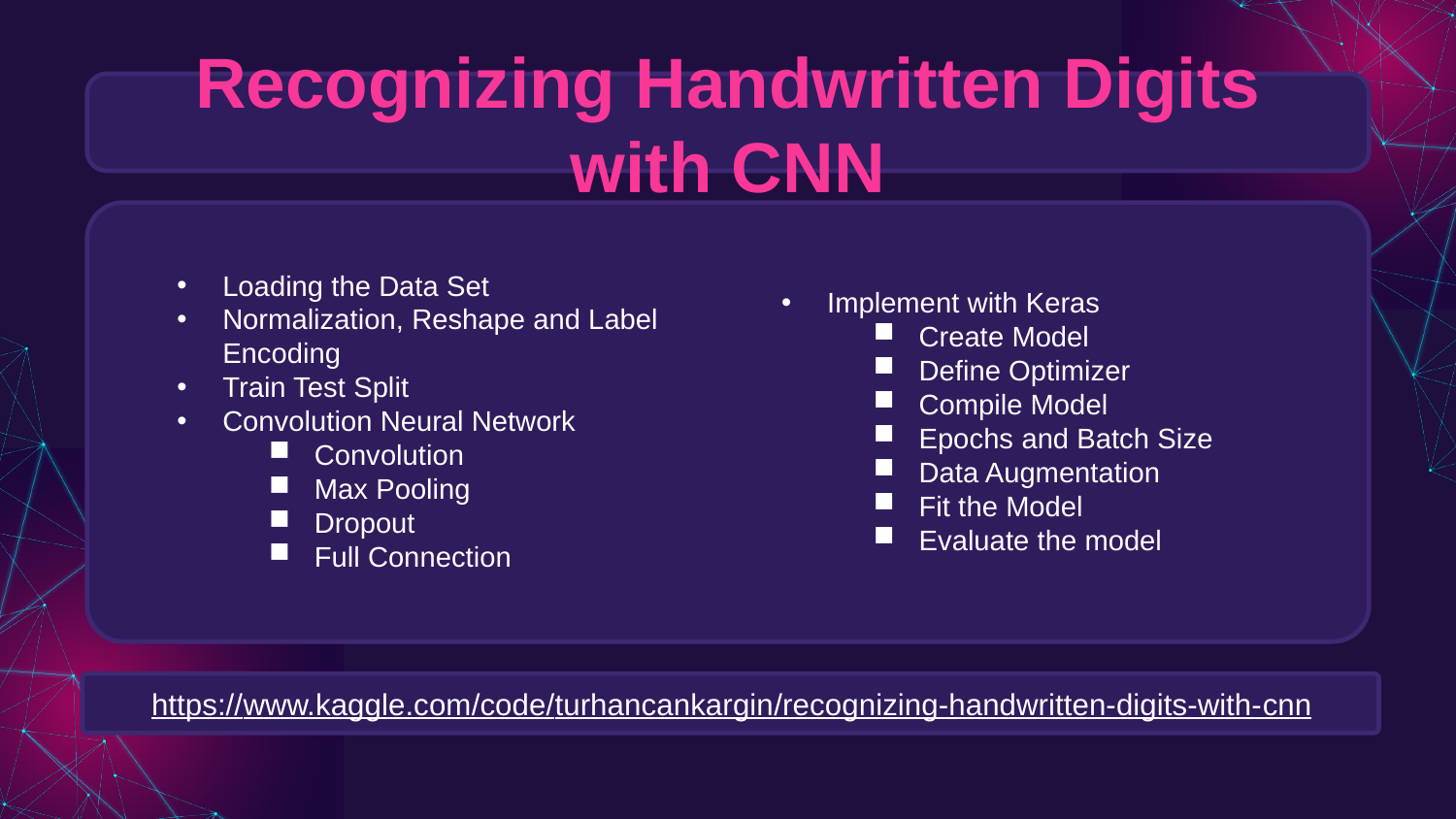

Recognizing Handwritten Digits with CNN

Loading the Data Set
Normalization, Reshape and Label Encoding
Train Test Split
Convolution Neural Network
Convolution
Max Pooling
Dropout
Full Connection
Implement with Keras
Create Model
Define Optimizer
Compile Model
Epochs and Batch Size
Data Augmentation
Fit the Model
Evaluate the model
https://www.kaggle.com/code/turhancankargin/recognizing-handwritten-digits-with-cnn